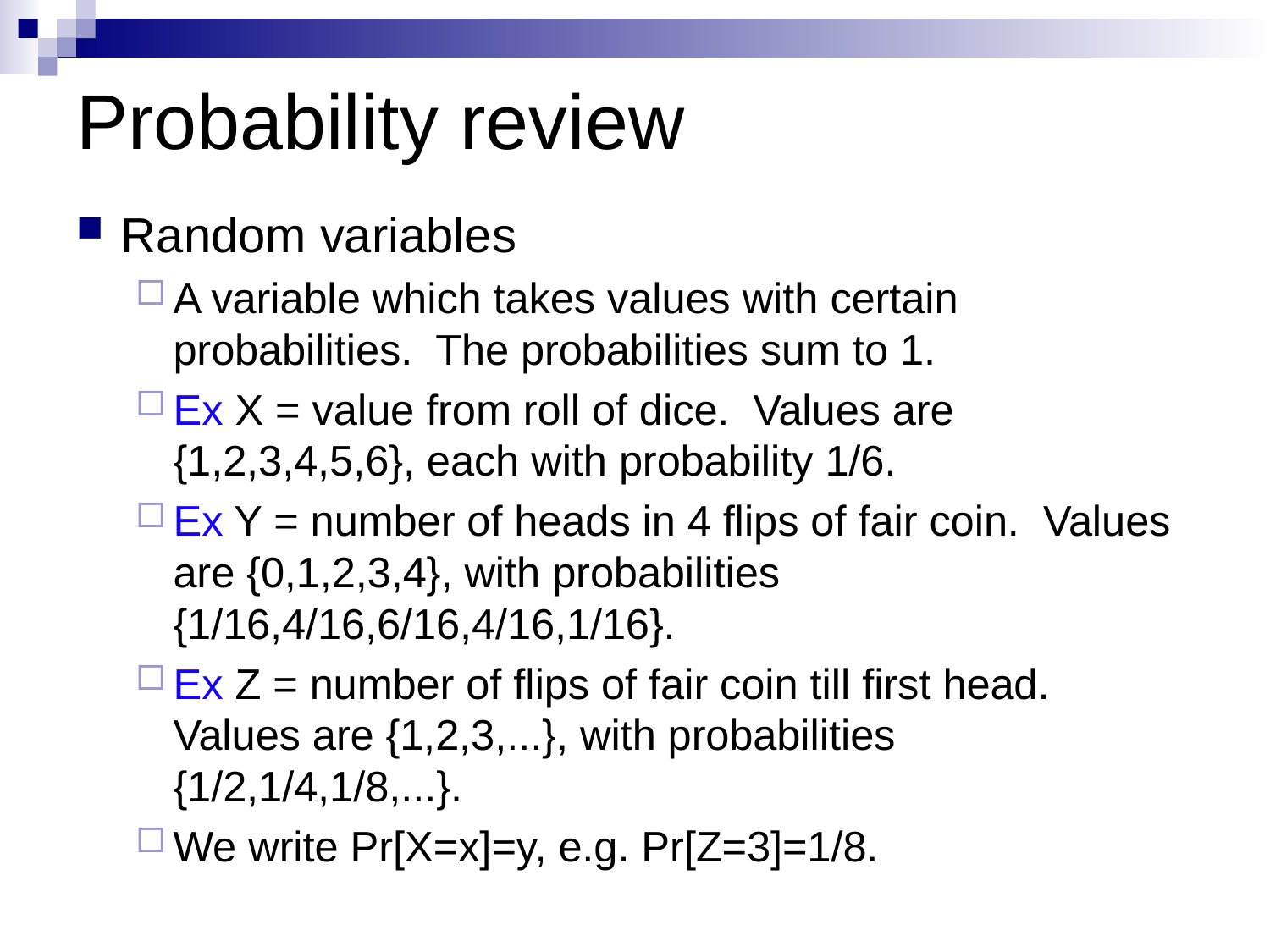

# Probability review
Random variables
A variable which takes values with certain probabilities.  The probabilities sum to 1.
Ex X = value from roll of dice.  Values are {1,2,3,4,5,6}, each with probability 1/6.
Ex Y = number of heads in 4 flips of fair coin.  Values are {0,1,2,3,4}, with probabilities {1/16,4/16,6/16,4/16,1/16}.
Ex Z = number of flips of fair coin till first head.  Values are {1,2,3,...}, with probabilities {1/2,1/4,1/8,...}.
We write Pr[X=x]=y, e.g. Pr[Z=3]=1/8.